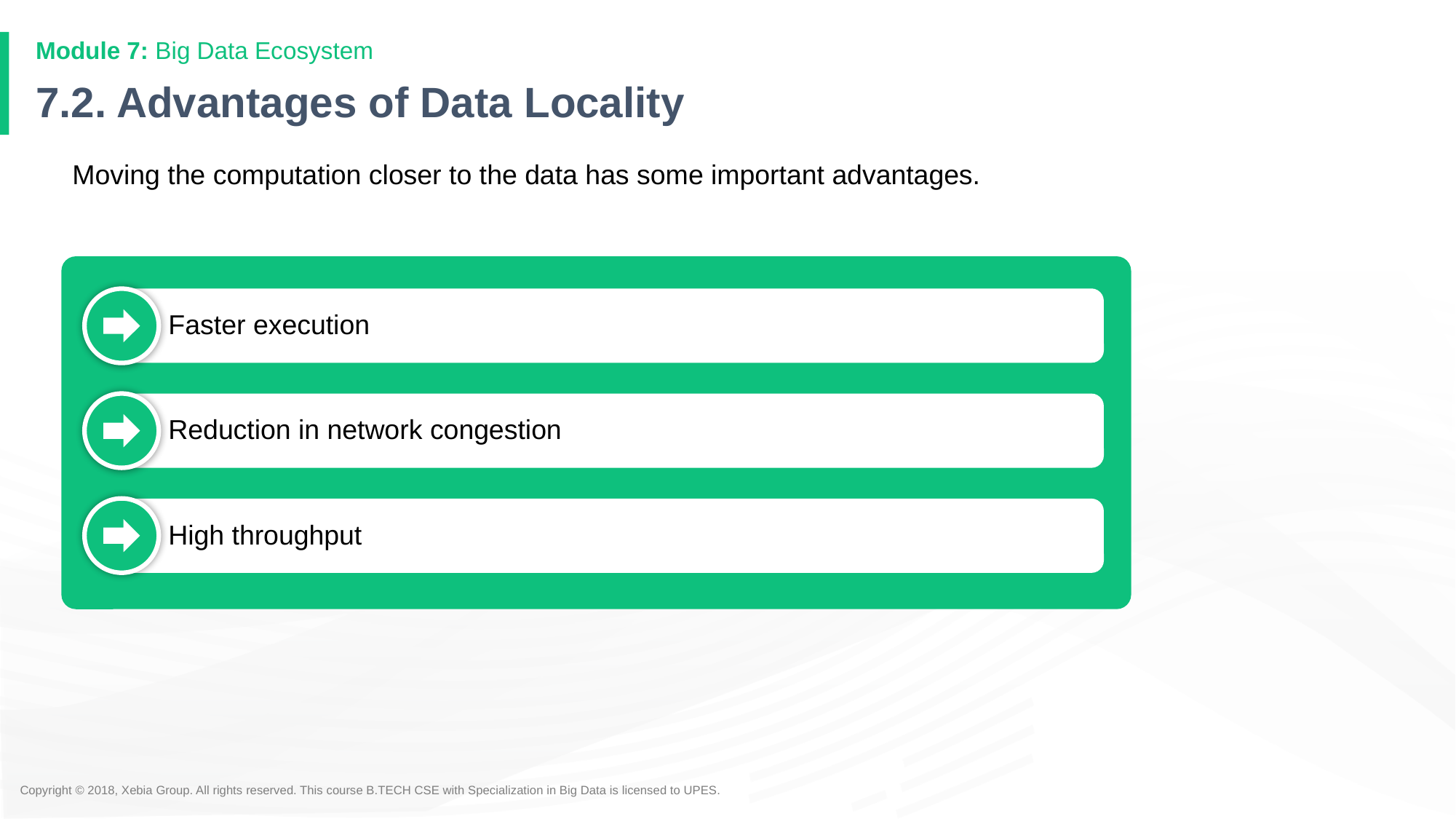

Module 7: Big Data Ecosystem

# 7.2. Advantages of Data Locality
Moving the computation closer to the data has some important advantages.

Faster execution

Reduction in network congestion

High throughput